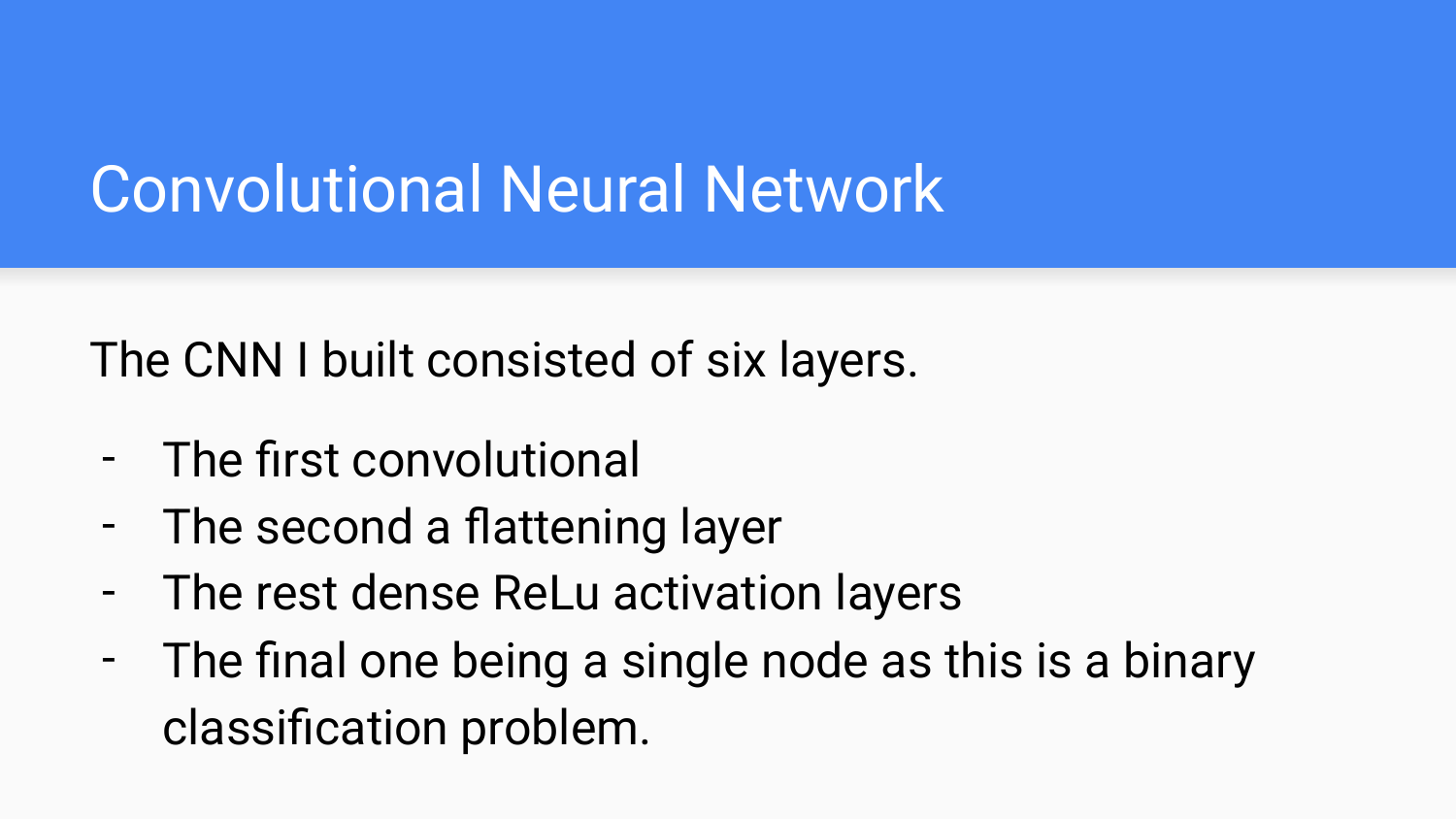

# Convolutional Neural Network
The CNN I built consisted of six layers.
The first convolutional
The second a flattening layer
The rest dense ReLu activation layers
The final one being a single node as this is a binary classification problem.